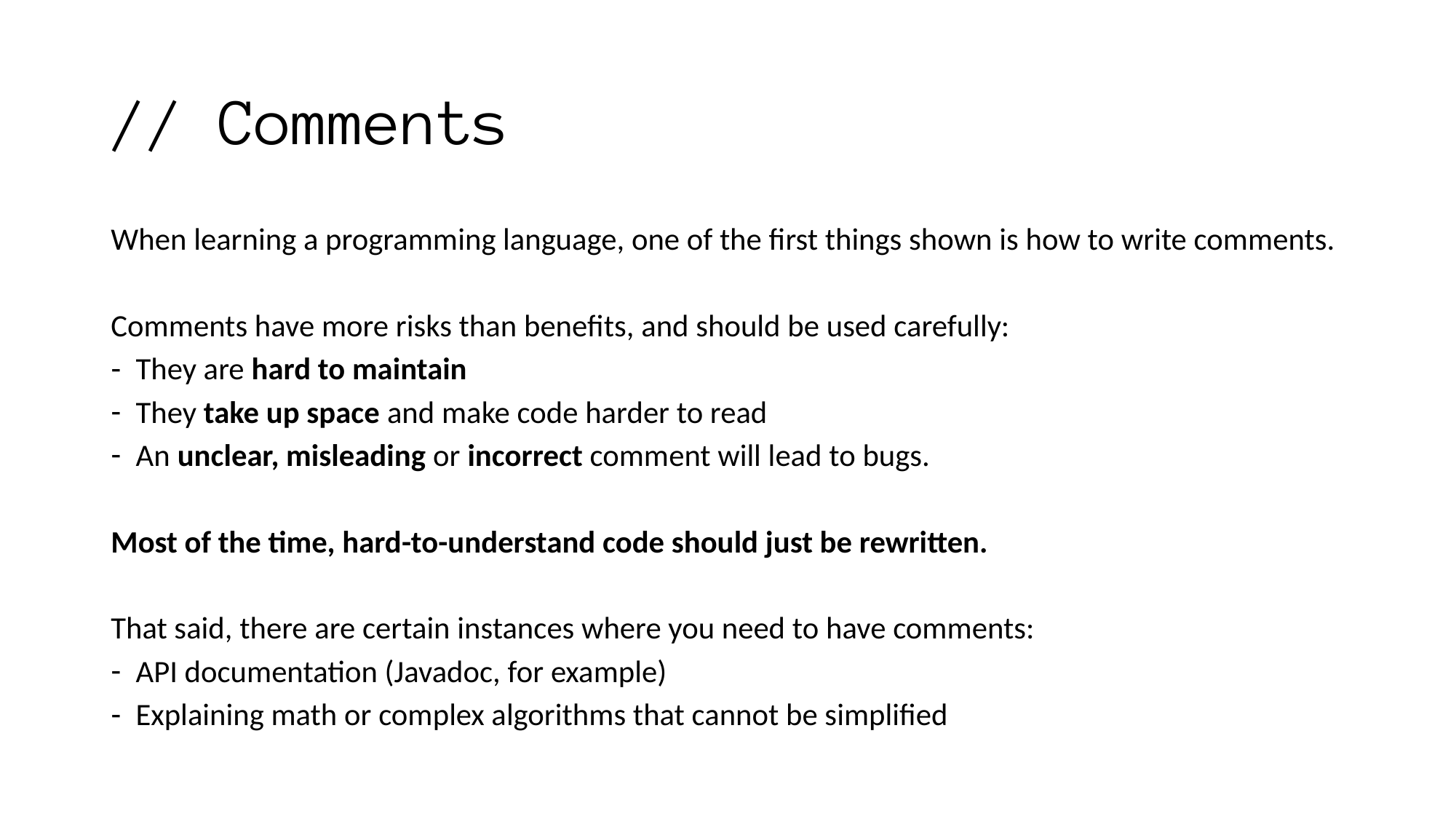

# // Comments
When learning a programming language, one of the first things shown is how to write comments.

Comments have more risks than benefits, and should be used carefully:
They are hard to maintain
They take up space and make code harder to read
An unclear, misleading or incorrect comment will lead to bugs.

Most of the time, hard-to-understand code should just be rewritten.

That said, there are certain instances where you need to have comments:
API documentation (Javadoc, for example)
Explaining math or complex algorithms that cannot be simplified